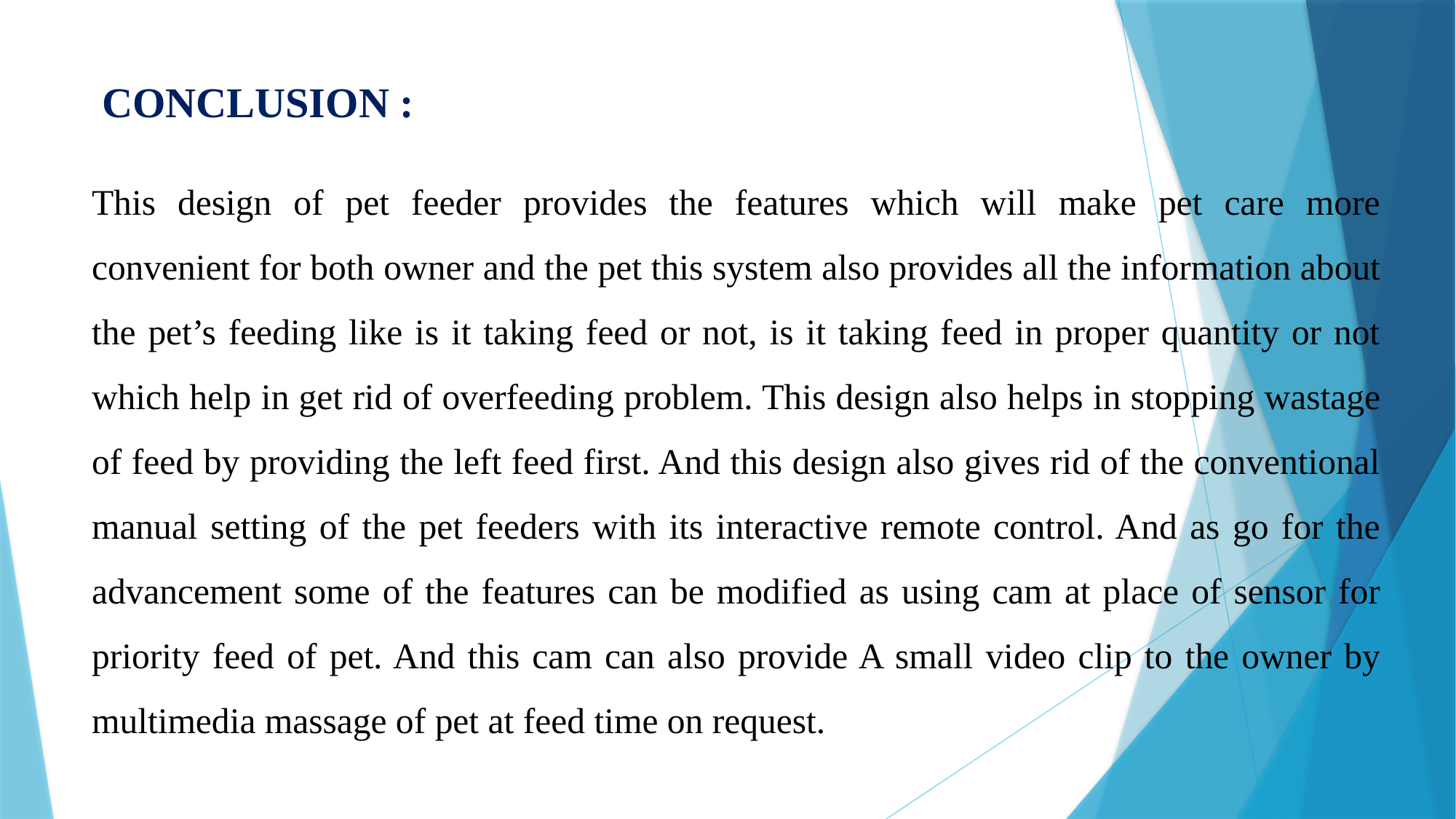

# CONCLUSION :
This design of pet feeder provides the features which will make pet care more convenient for both owner and the pet this system also provides all the information about the pet’s feeding like is it taking feed or not, is it taking feed in proper quantity or not which help in get rid of overfeeding problem. This design also helps in stopping wastage of feed by providing the left feed first. And this design also gives rid of the conventional manual setting of the pet feeders with its interactive remote control. And as go for the advancement some of the features can be modified as using cam at place of sensor for priority feed of pet. And this cam can also provide A small video clip to the owner by multimedia massage of pet at feed time on request.